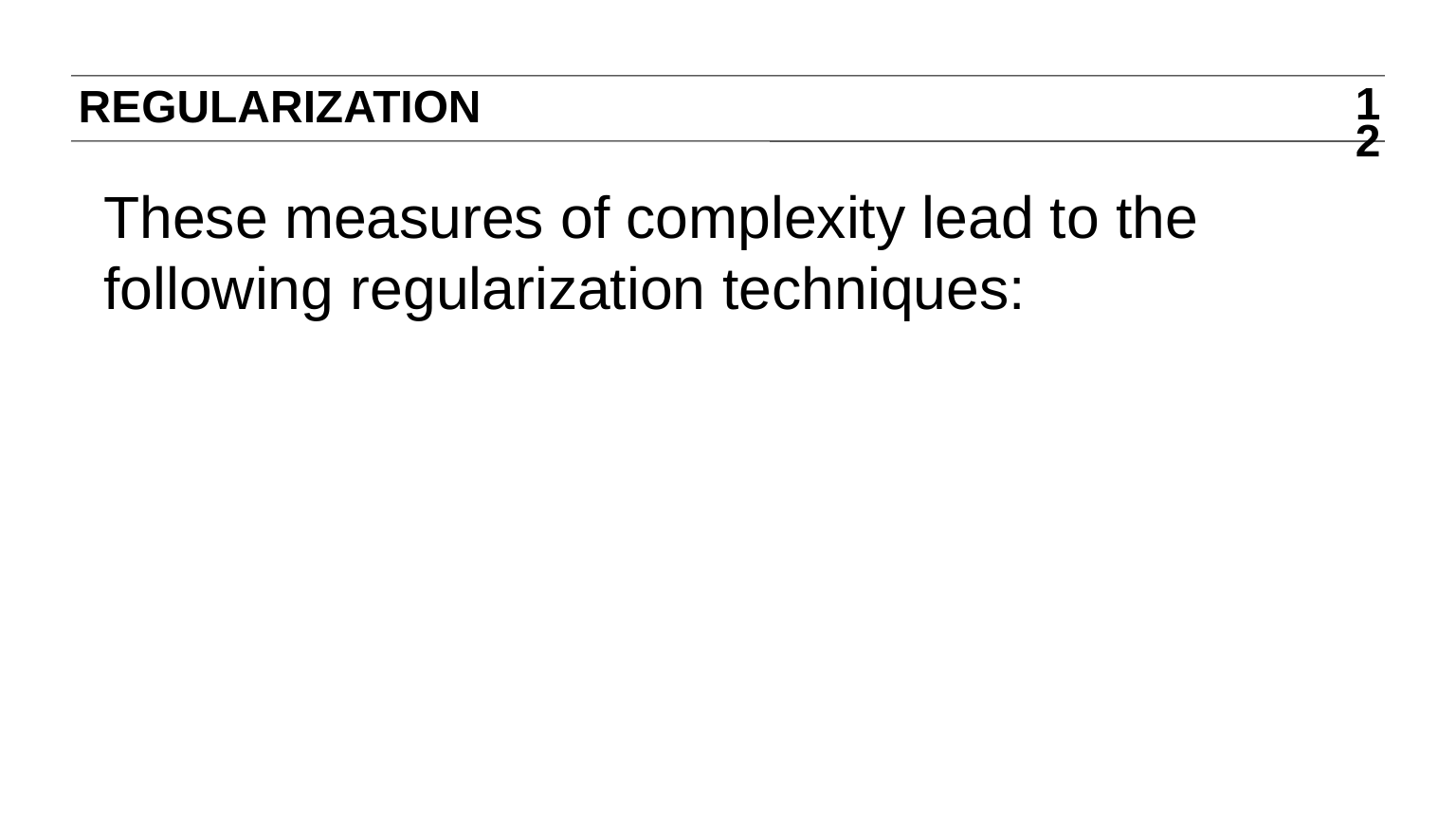

regularization
12
These measures of complexity lead to the following regularization techniques: